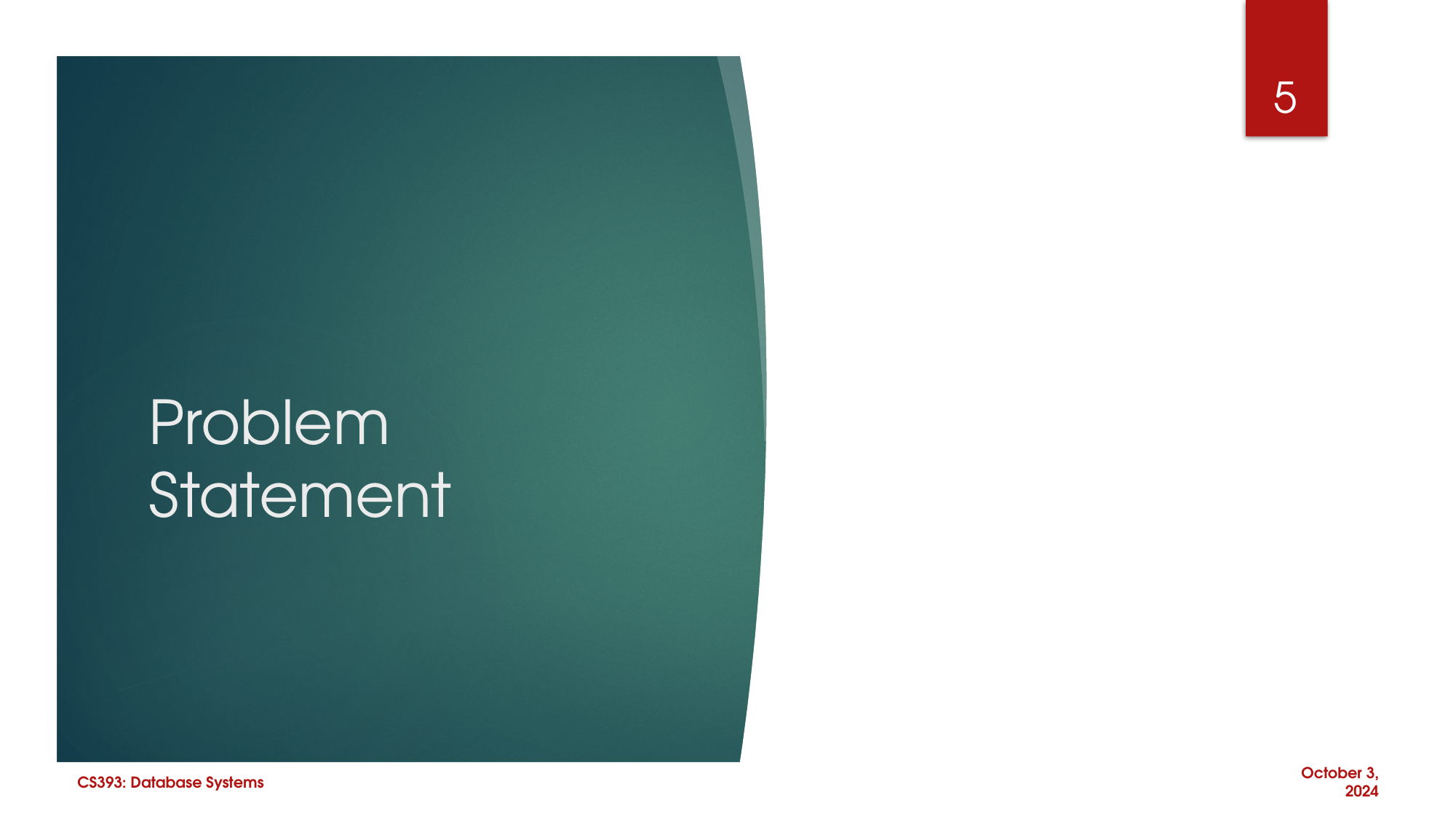

5
# Problem Statement

CS393: Database Systems
October 3, 2024